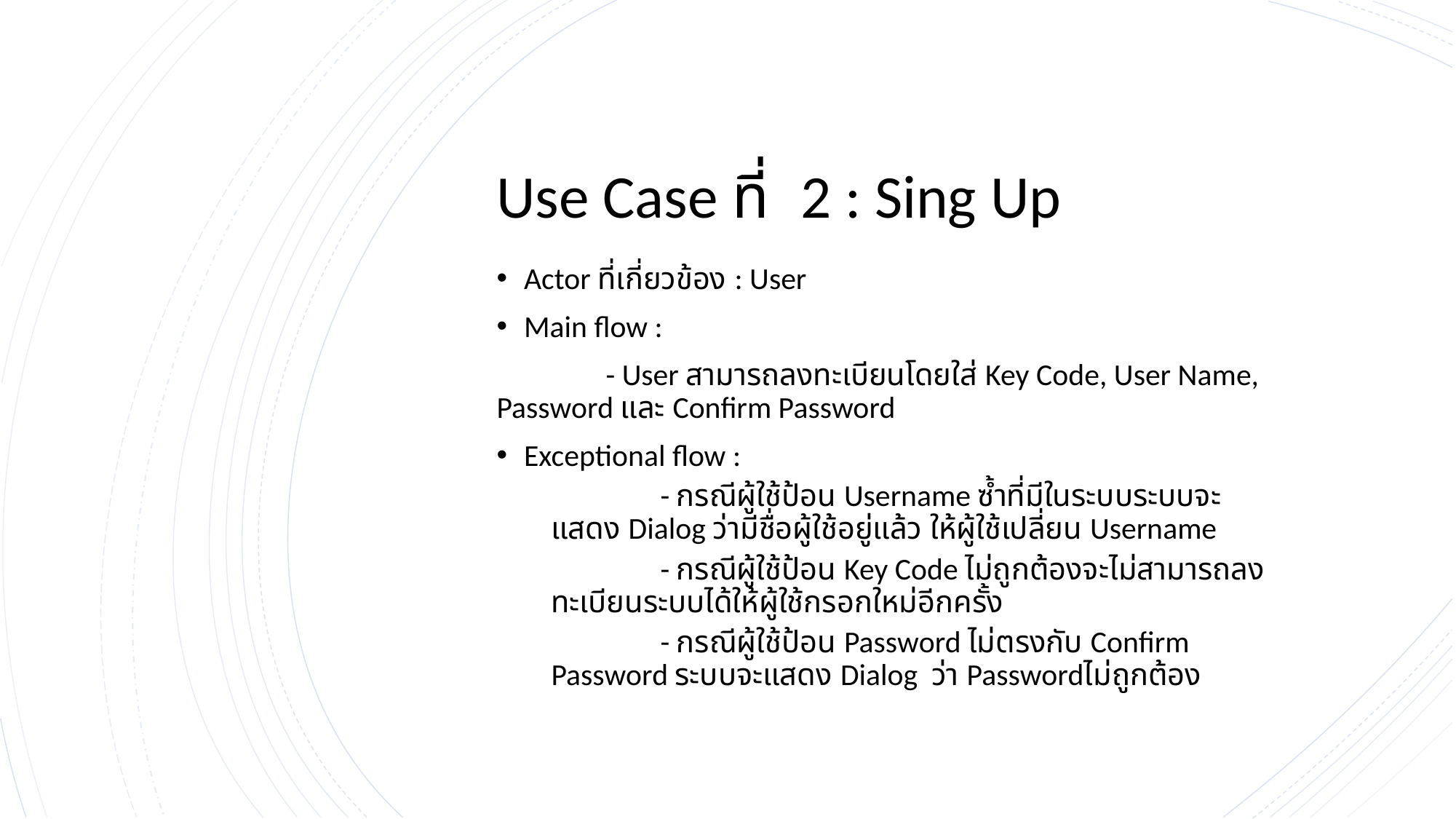

# Use Case ที่  2 : Sing Up
Actor ที่เกี่ยวข้อง : User
Main flow :
	- User สามารถลงทะเบียนโดยใส่ Key Code, User Name, Password และ Confirm Password
Exceptional flow :
	- กรณีผู้ใช้ป้อน Username ซ้ำที่มีในระบบระบบจะแสดง Dialog ว่ามีชื่อผู้ใช้อยู่แล้ว ให้ผู้ใช้เปลี่ยน Username
	- กรณีผู้ใช้ป้อน Key Code ไม่ถูกต้องจะไม่สามารถลงทะเบียนระบบได้ให้ผู้ใช้กรอกใหม่อีกครั้ง
	- กรณีผู้ใช้ป้อน Password ไม่ตรงกับ Confirm Password ระบบจะแสดง Dialog  ว่า Passwordไม่ถูกต้อง